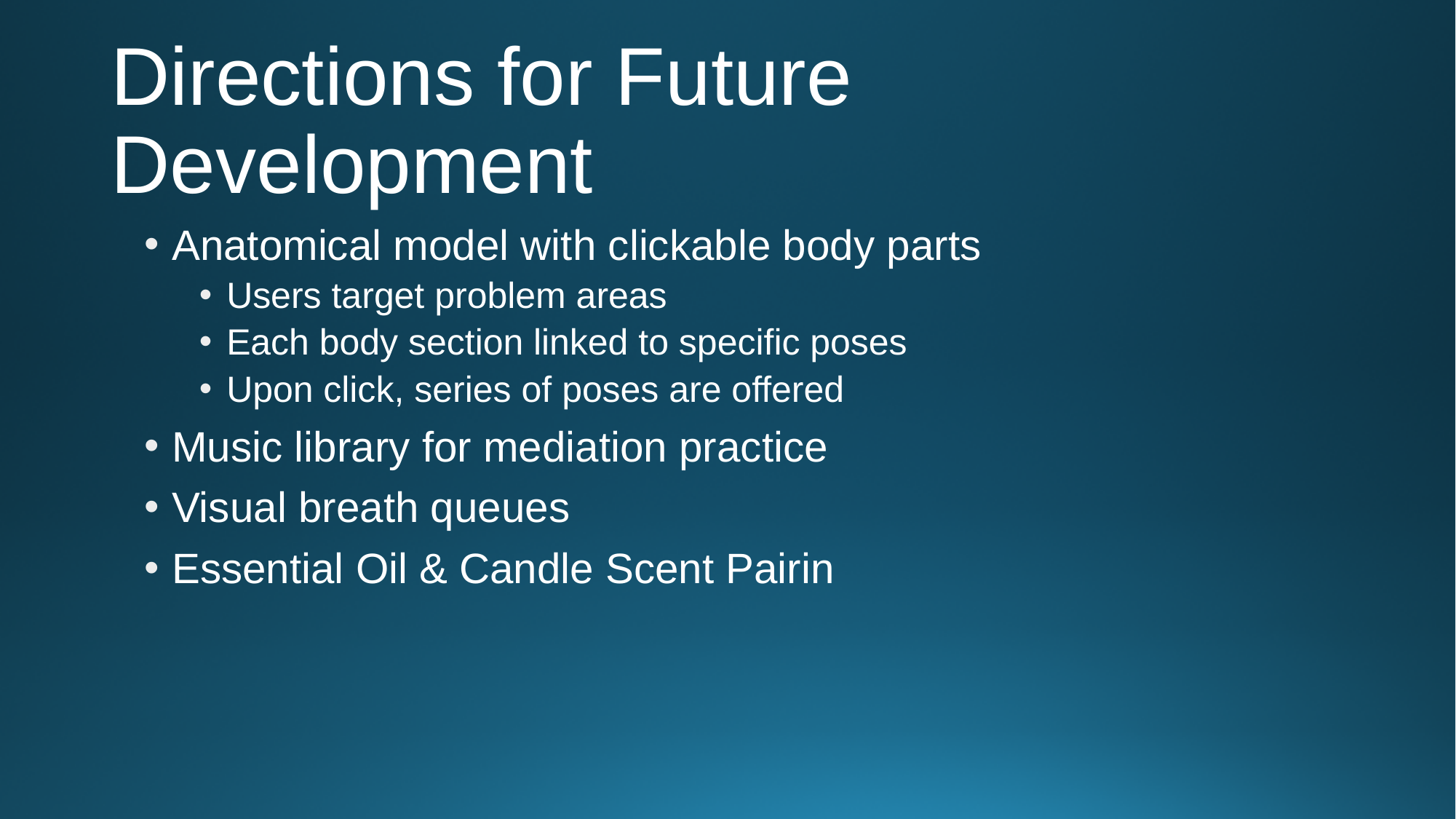

# Directions for Future Development
Anatomical model with clickable body parts
Users target problem areas
Each body section linked to specific poses
Upon click, series of poses are offered
Music library for mediation practice
Visual breath queues
Essential Oil & Candle Scent Pairin